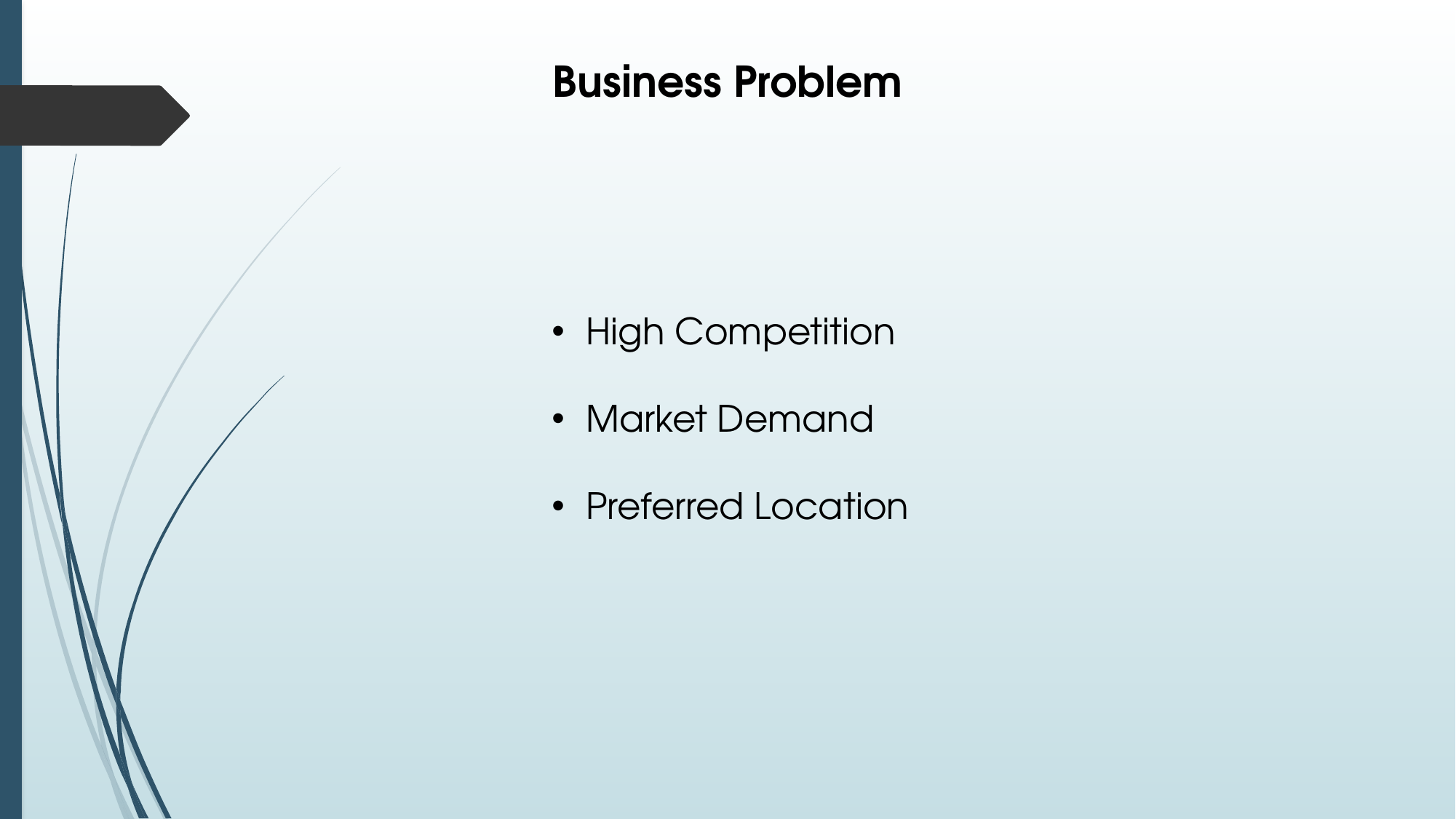

Business Problem
High Competition
Market Demand
Preferred Location